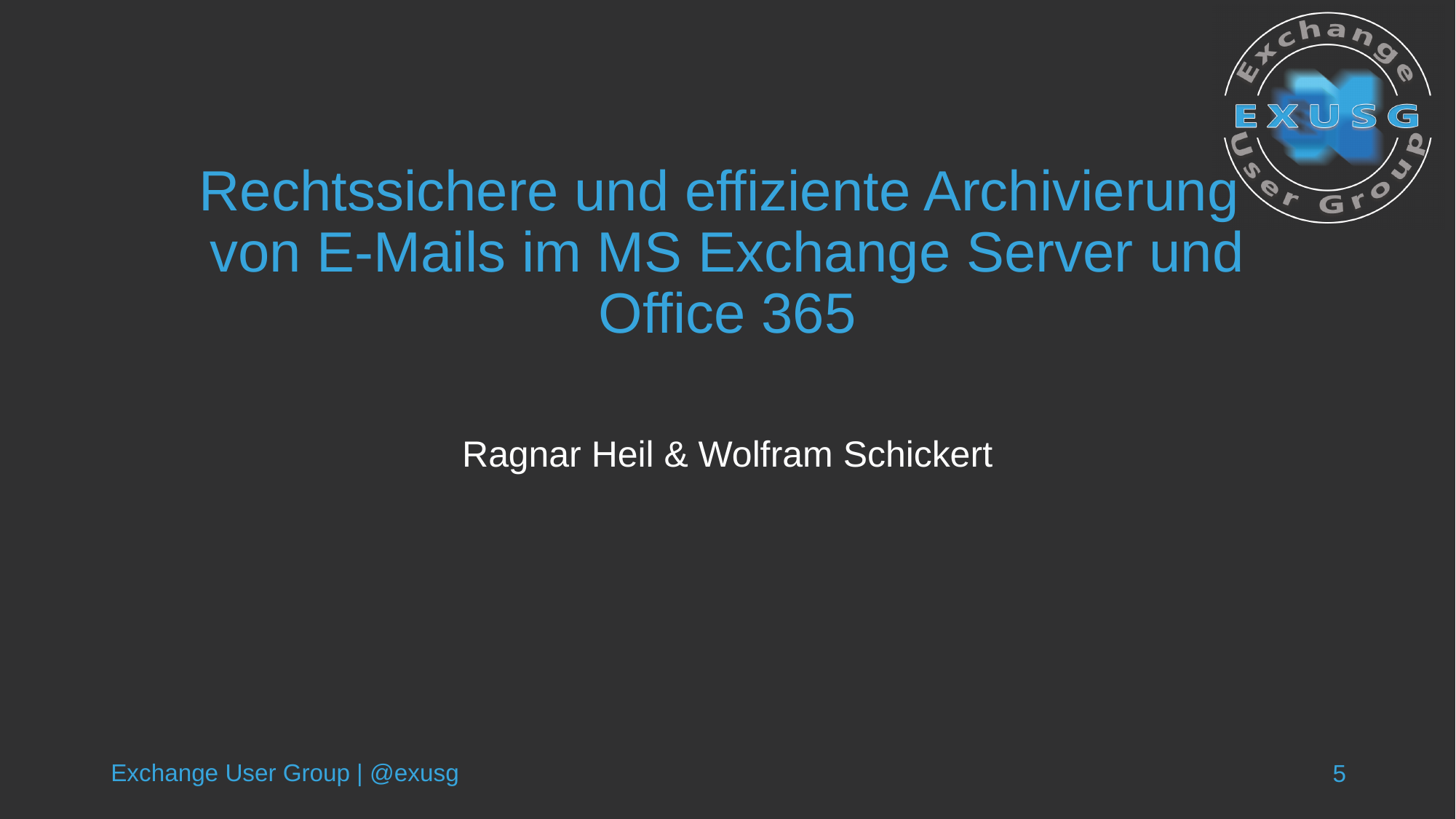

# Rechtssichere und effiziente Archivierung von E-Mails im MS Exchange Server und Office 365
Ragnar Heil & Wolfram Schickert